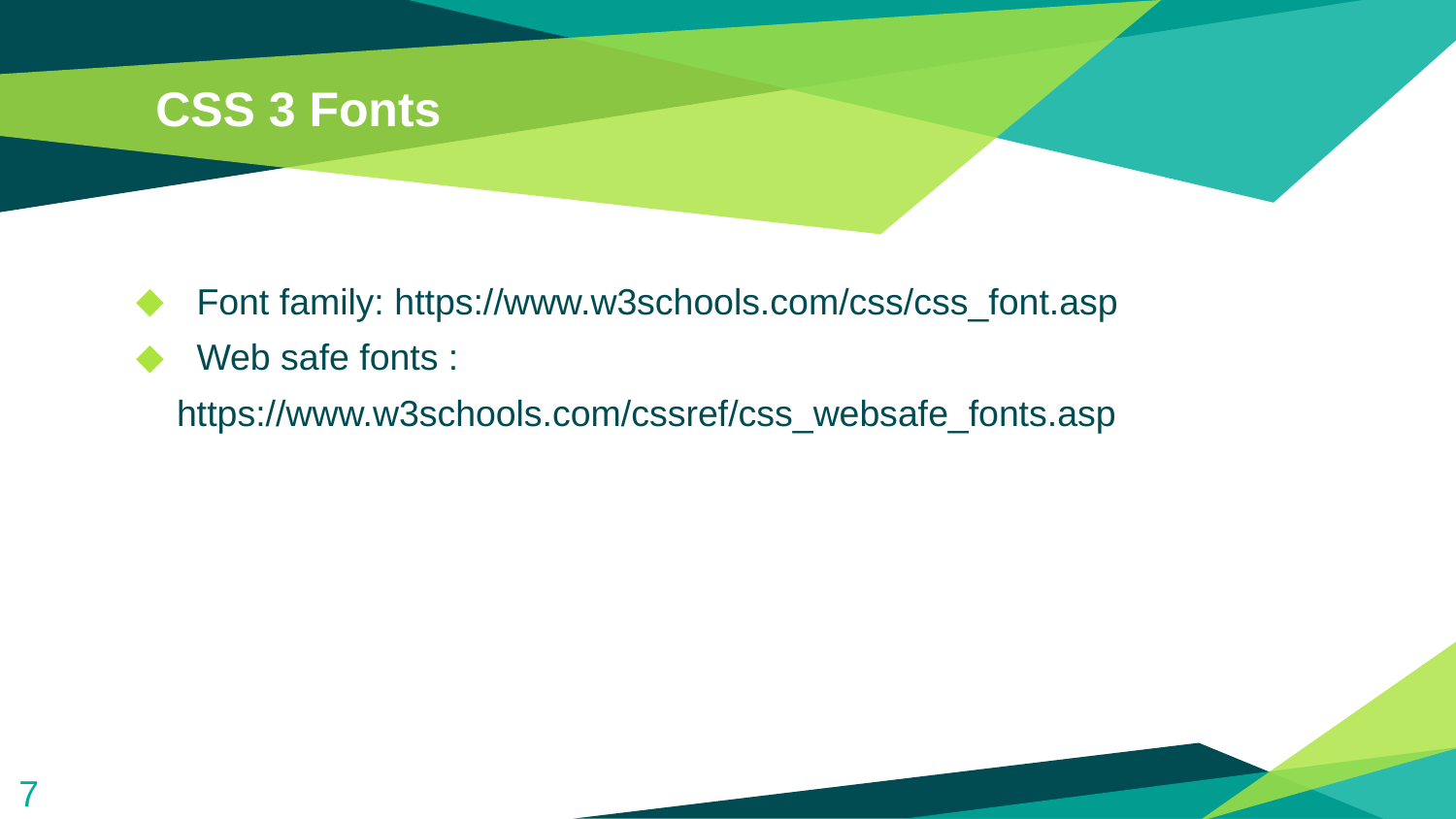

# CSS 3 Fonts
Font family: https://www.w3schools.com/css/css_font.asp
Web safe fonts :
    https://www.w3schools.com/cssref/css_websafe_fonts.asp
7